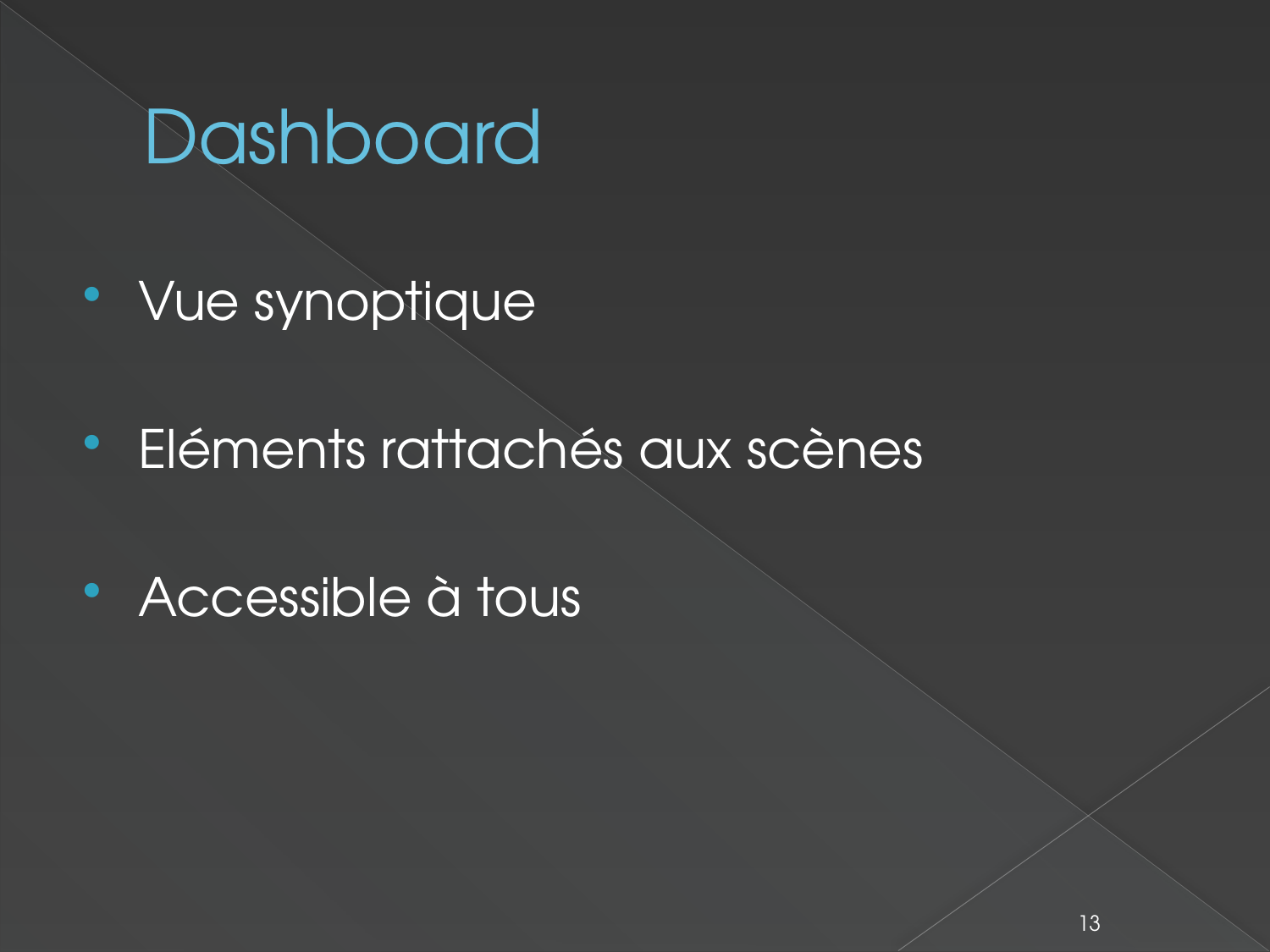

# Dashboard
Vue synoptique

Eléments rattachés aux scènes

Accessible à tous
13